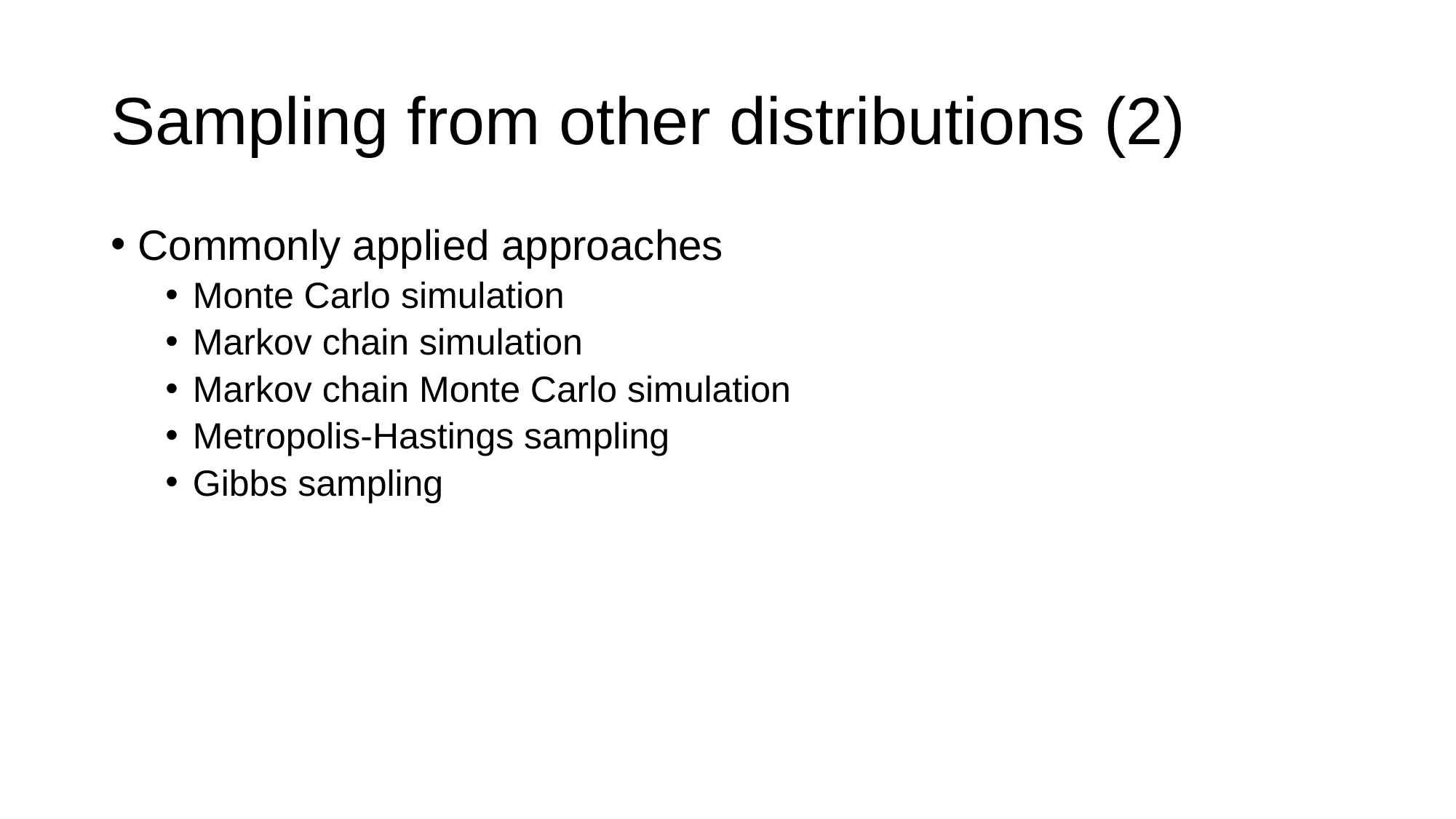

# Sampling from other distributions (2)
Commonly applied approaches
Monte Carlo simulation
Markov chain simulation
Markov chain Monte Carlo simulation
Metropolis-Hastings sampling
Gibbs sampling